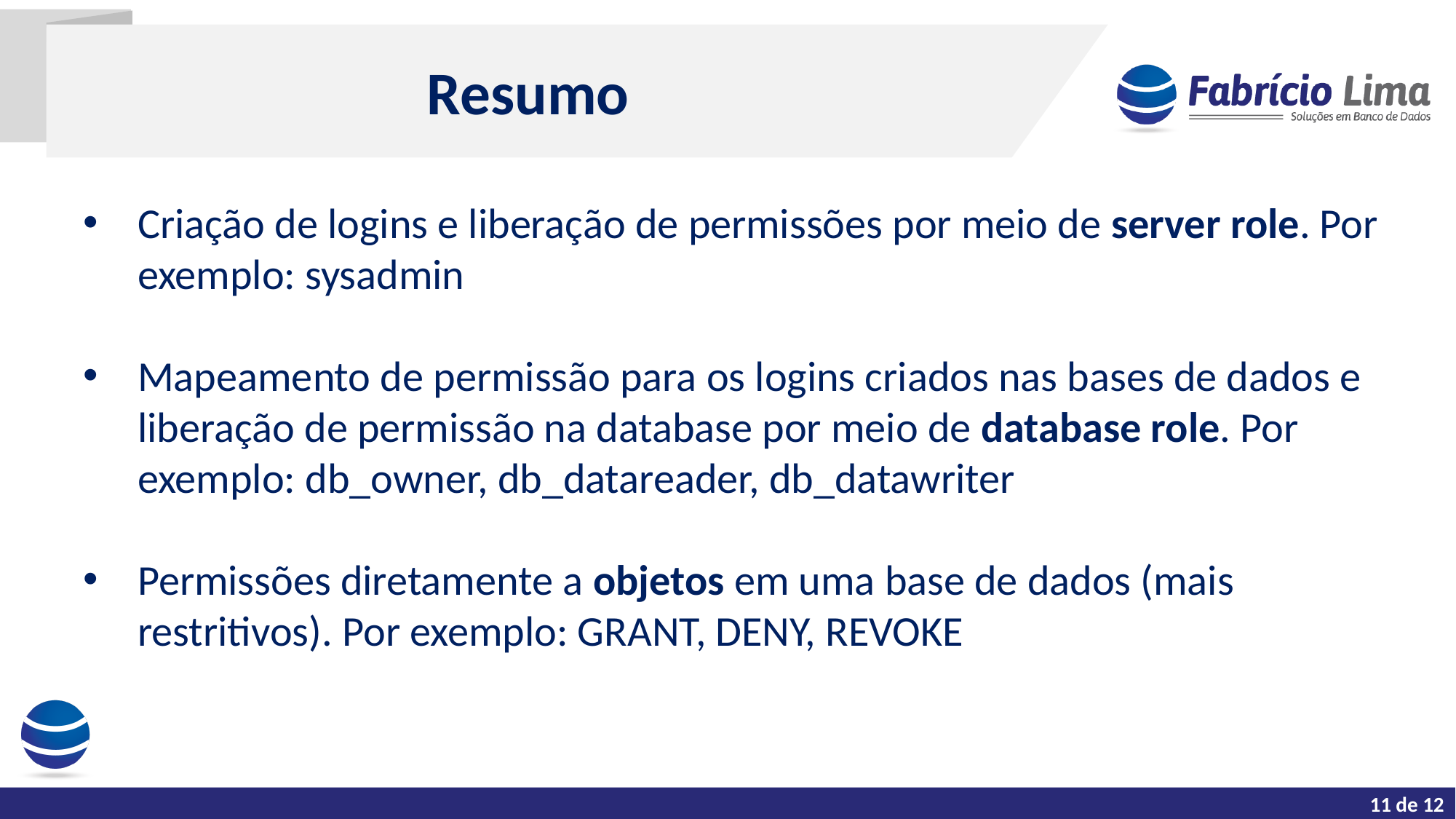

Resumo

Criação de logins e liberação de permissões por meio de server role. Por exemplo: sysadmin

Mapeamento de permissão para os logins criados nas bases de dados e liberação de permissão na database por meio de database role. Por exemplo: db_owner, db_datareader, db_datawriter

Permissões diretamente a objetos em uma base de dados (mais restritivos). Por exemplo: GRANT, DENY, REVOKE
11 de 12